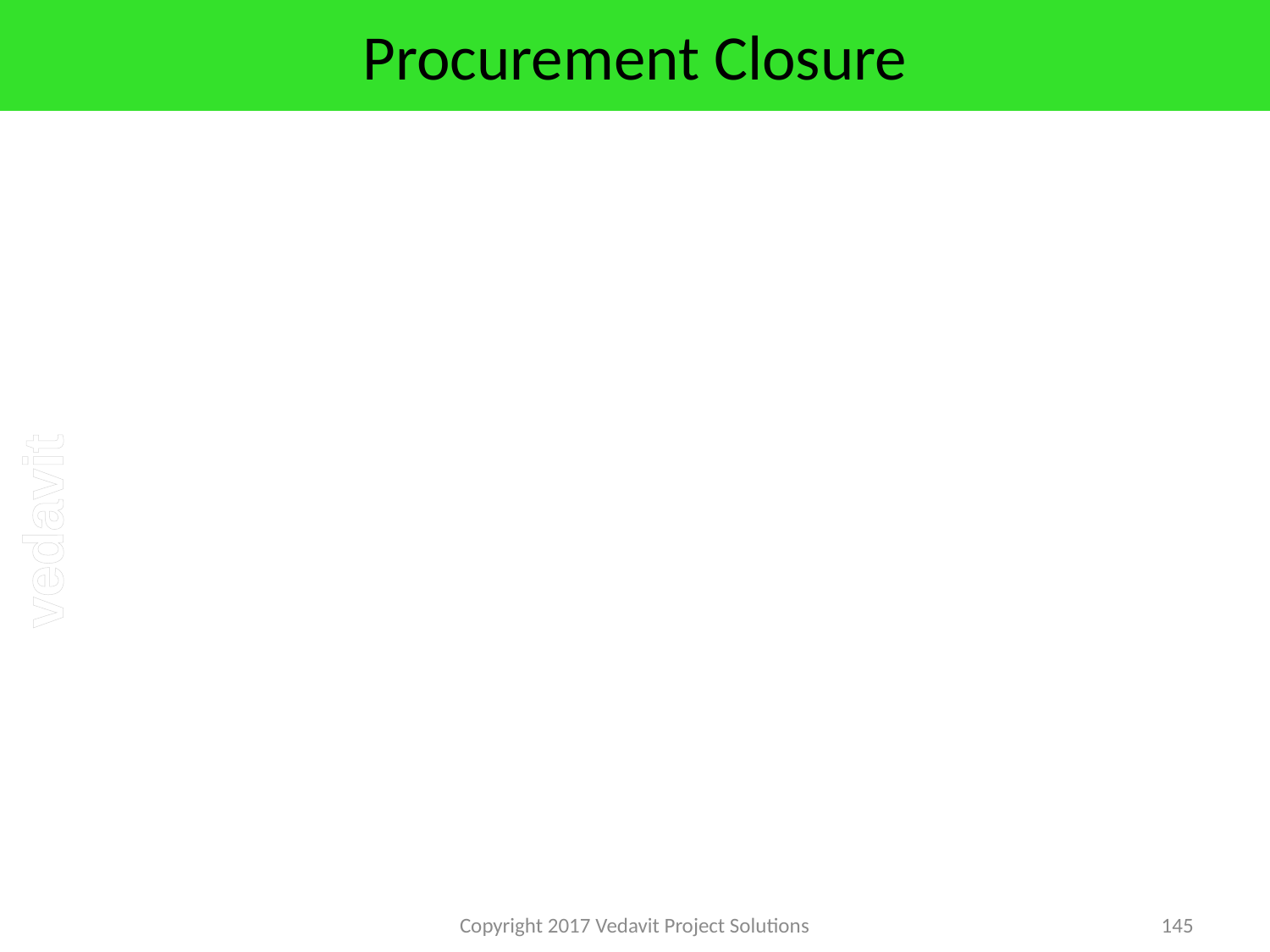

# Procurement Closure

Copyright 2017 Vedavit Project Solutions
145